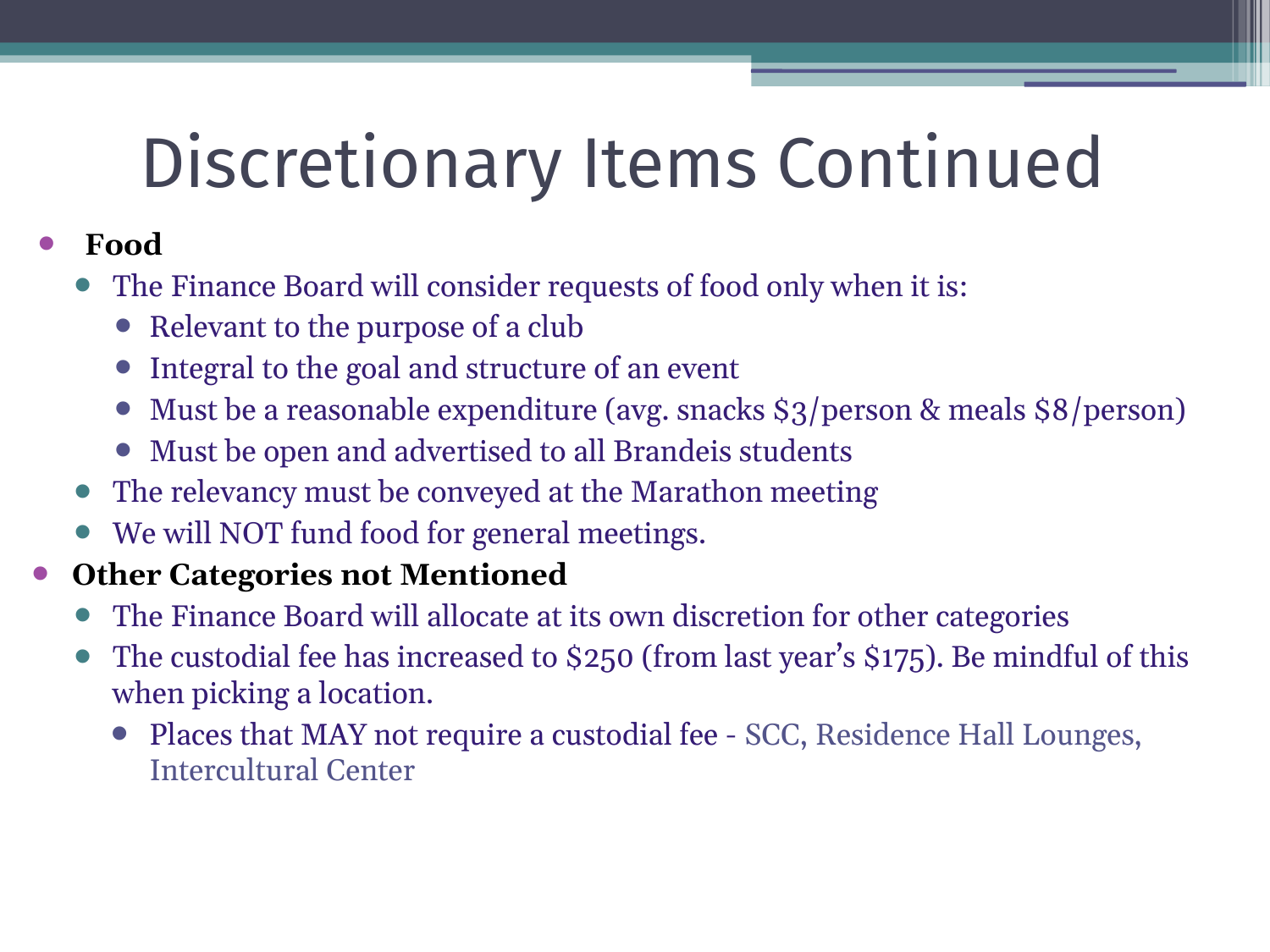

# Discretionary Items Continued
Food
The Finance Board will consider requests of food only when it is:
Relevant to the purpose of a club
Integral to the goal and structure of an event
Must be a reasonable expenditure (avg. snacks $3/person & meals $8/person)
Must be open and advertised to all Brandeis students
The relevancy must be conveyed at the Marathon meeting
We will NOT fund food for general meetings.
Other Categories not Mentioned
The Finance Board will allocate at its own discretion for other categories
The custodial fee has increased to $250 (from last year’s $175). Be mindful of this when picking a location.
Places that MAY not require a custodial fee - SCC, Residence Hall Lounges, Intercultural Center